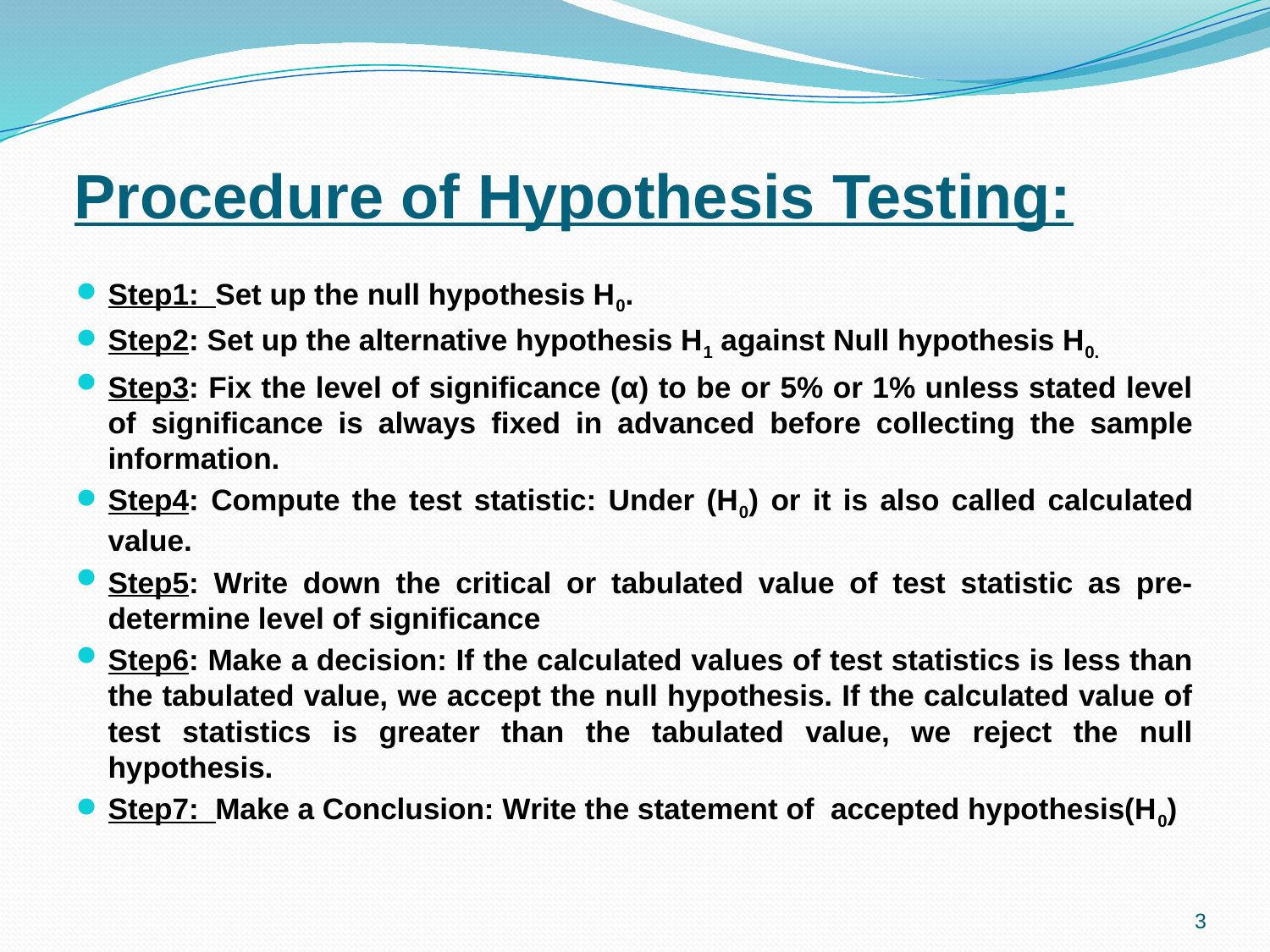

# Procedure of Hypothesis Testing:
Step1:  Set up the null hypothesis H0.
Step2: Set up the alternative hypothesis H1 against Null hypothesis H0.
Step3: Fix the level of significance (α) to be or 5% or 1% unless stated level of significance is always fixed in advanced before collecting the sample information.
Step4: Compute the test statistic: Under (H0) or it is also called calculated value.
Step5: Write down the critical or tabulated value of test statistic as pre-determine level of significance
Step6: Make a decision: If the calculated values of test statistics is less than the tabulated value, we accept the null hypothesis. If the calculated value of test statistics is greater than the tabulated value, we reject the null hypothesis.
Step7:  Make a Conclusion: Write the statement of  accepted hypothesis(H0)
3